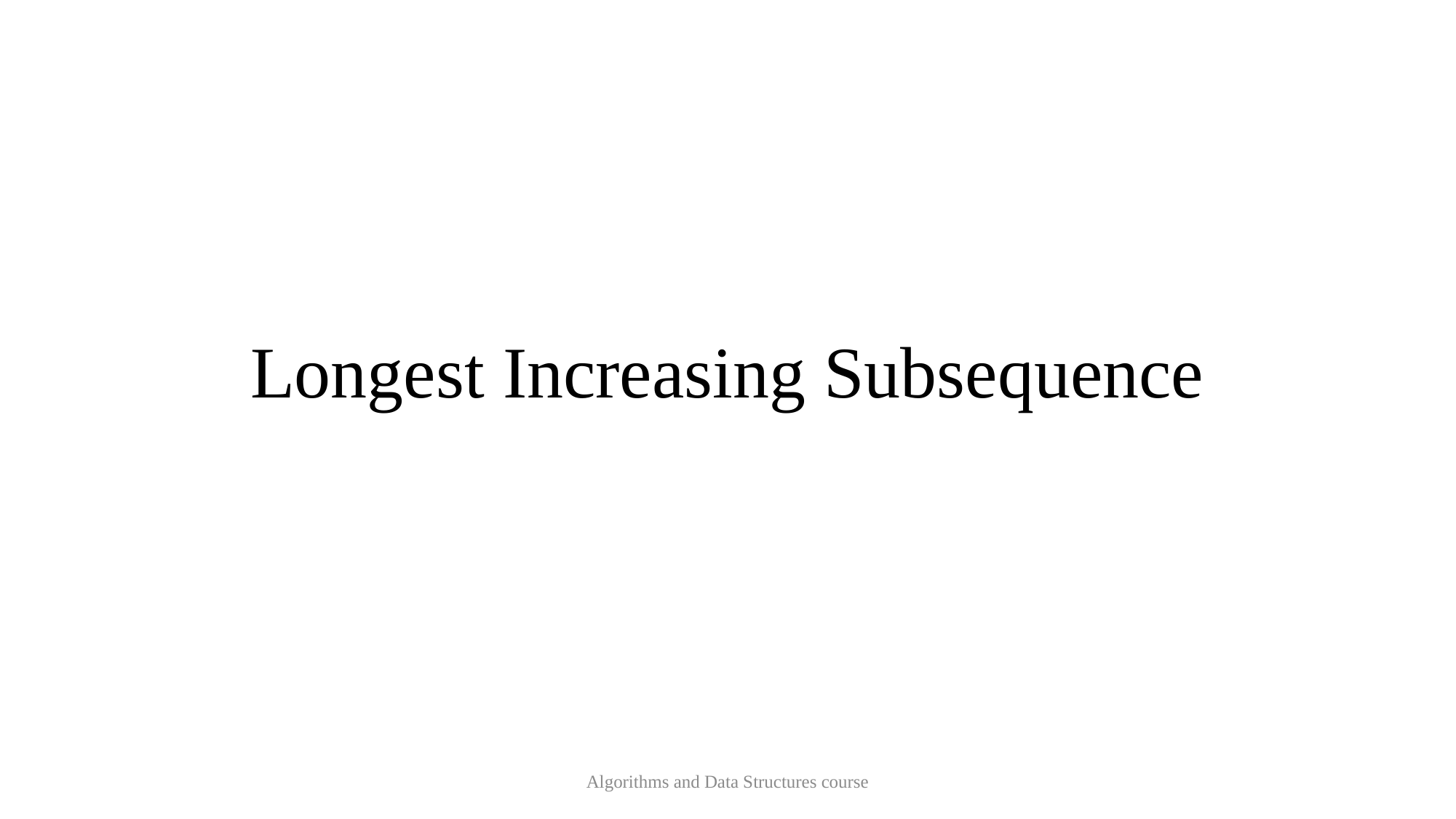

# Longest Increasing Subsequence

Algorithms and Data Structures course